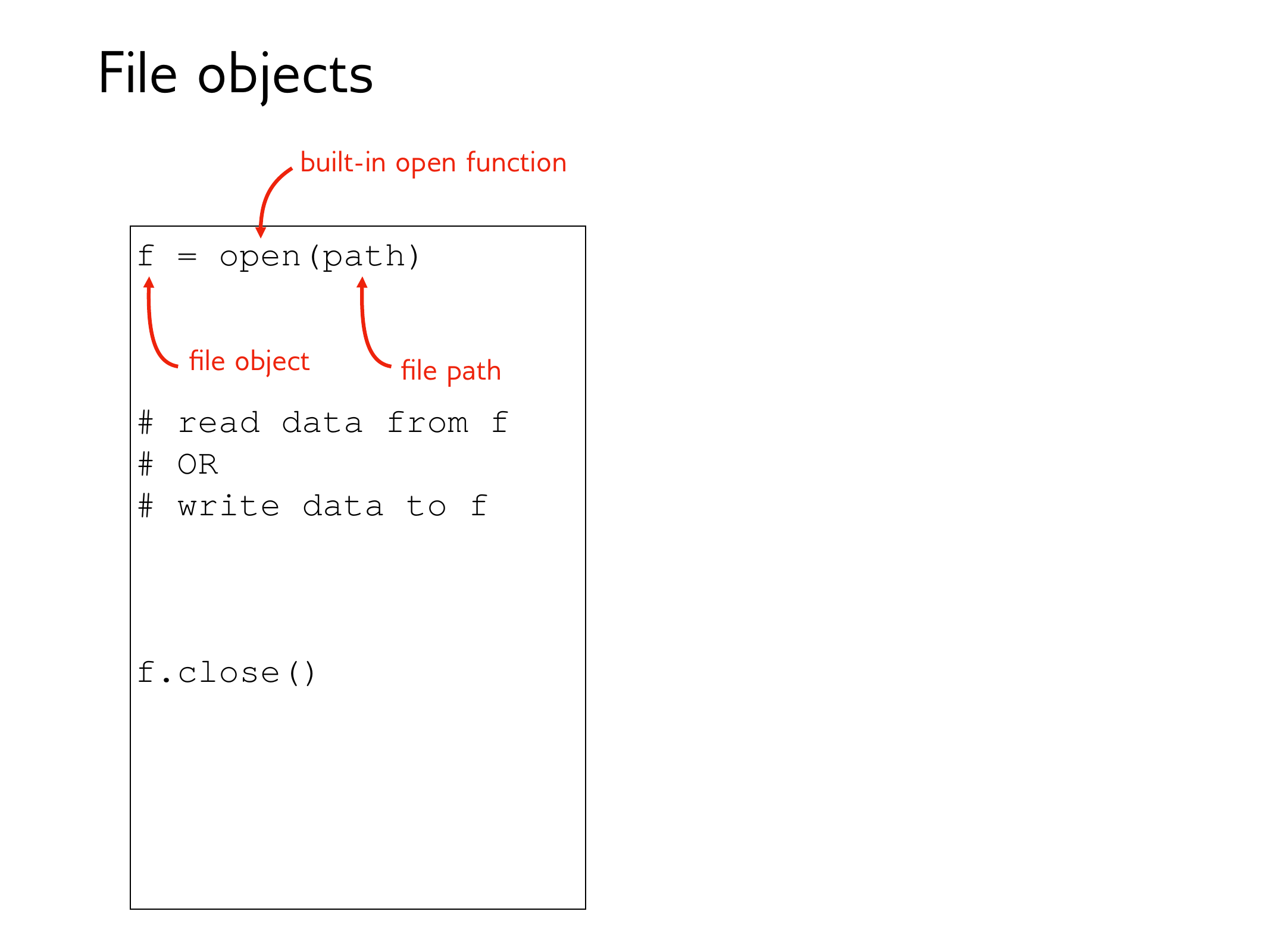

# File objects
built-in open function

f = open(path)
# read data from f
# OR
# write data to f
f.close()

file object
file path